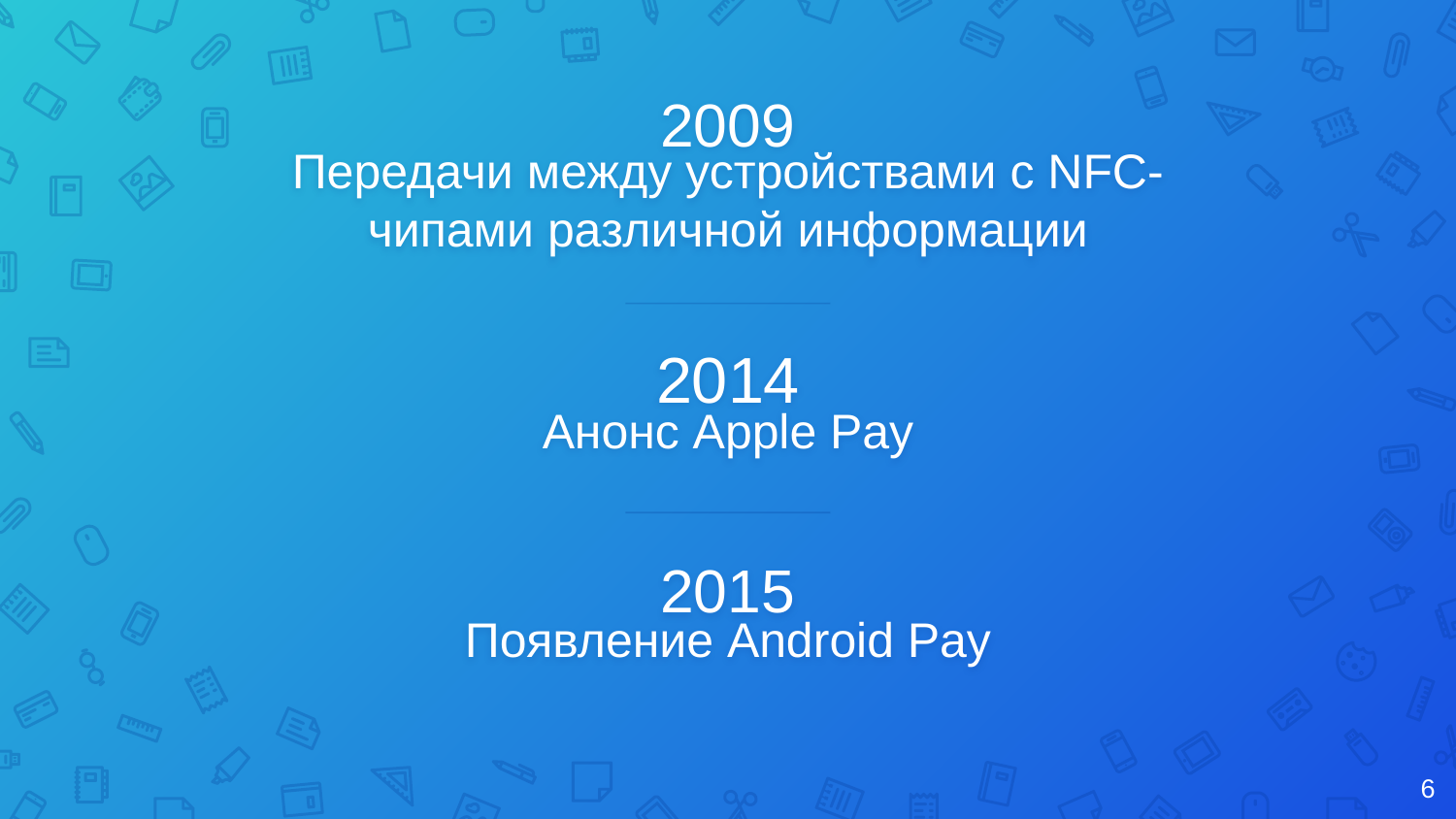

2009
Передачи между устройствами с NFC-чипами различной информации

2014
Анонс Apple Pay

2015
Появление Android Pay
6